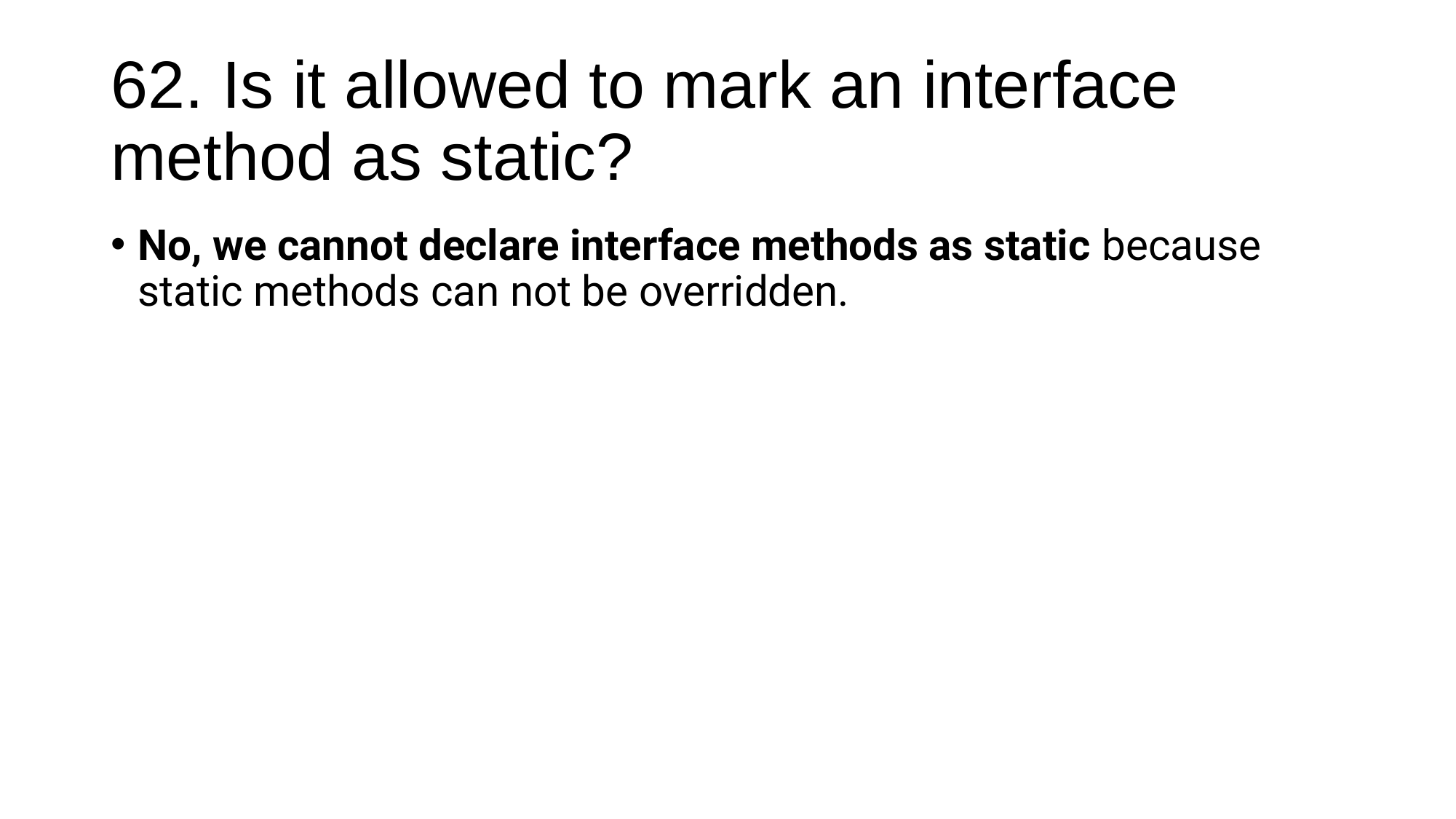

# 62. Is it allowed to mark an interface method as static?
No, we cannot declare interface methods as static because static methods can not be overridden.